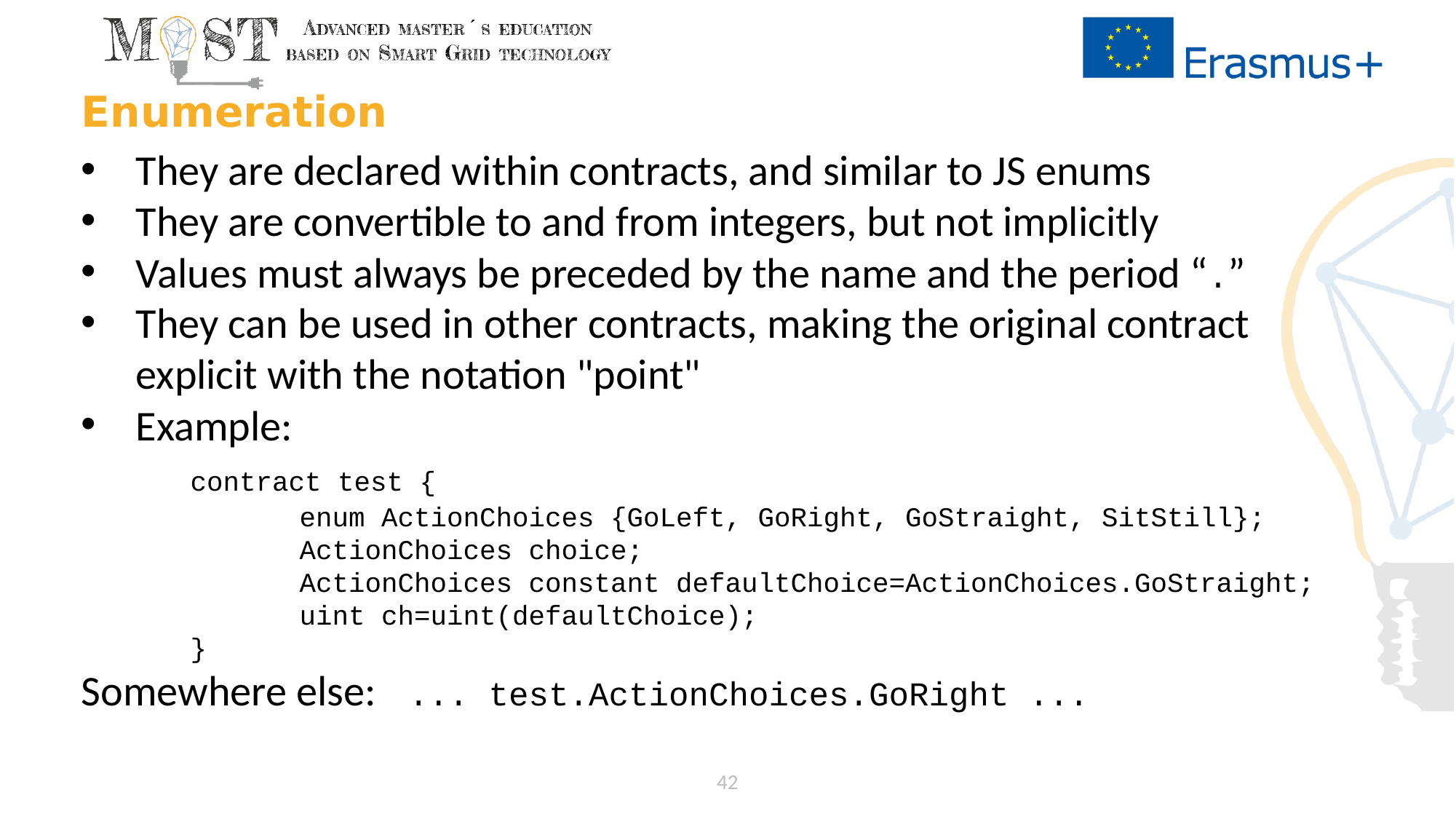

# Enumeration
They are declared within contracts, and similar to JS enums
They are convertible to and from integers, but not implicitly
Values must always be preceded by the name and the period “.”
They can be used in other contracts, making the original contract explicit with the notation "point"
Example:
	contract test {
		enum ActionChoices {GoLeft, GoRight, GoStraight, SitStill};
		ActionChoices choice;
		ActionChoices constant defaultChoice=ActionChoices.GoStraight;
		uint ch=uint(defaultChoice);
	}
Somewhere else:	... test.ActionChoices.GoRight ...
42